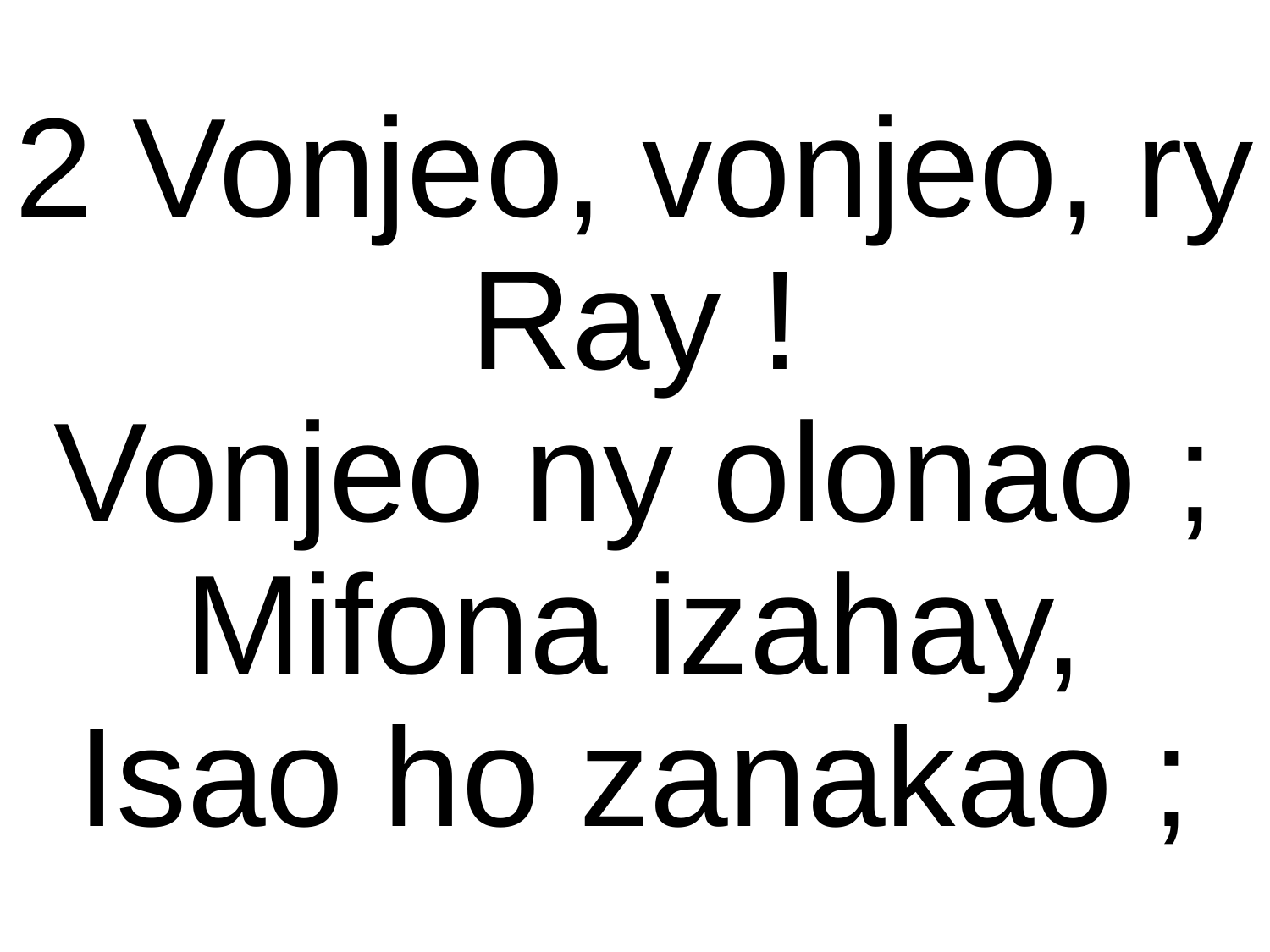

2 Vonjeo, vonjeo, ry Ray !
Vonjeo ny olonao ;
Mifona izahay,
Isao ho zanakao ;